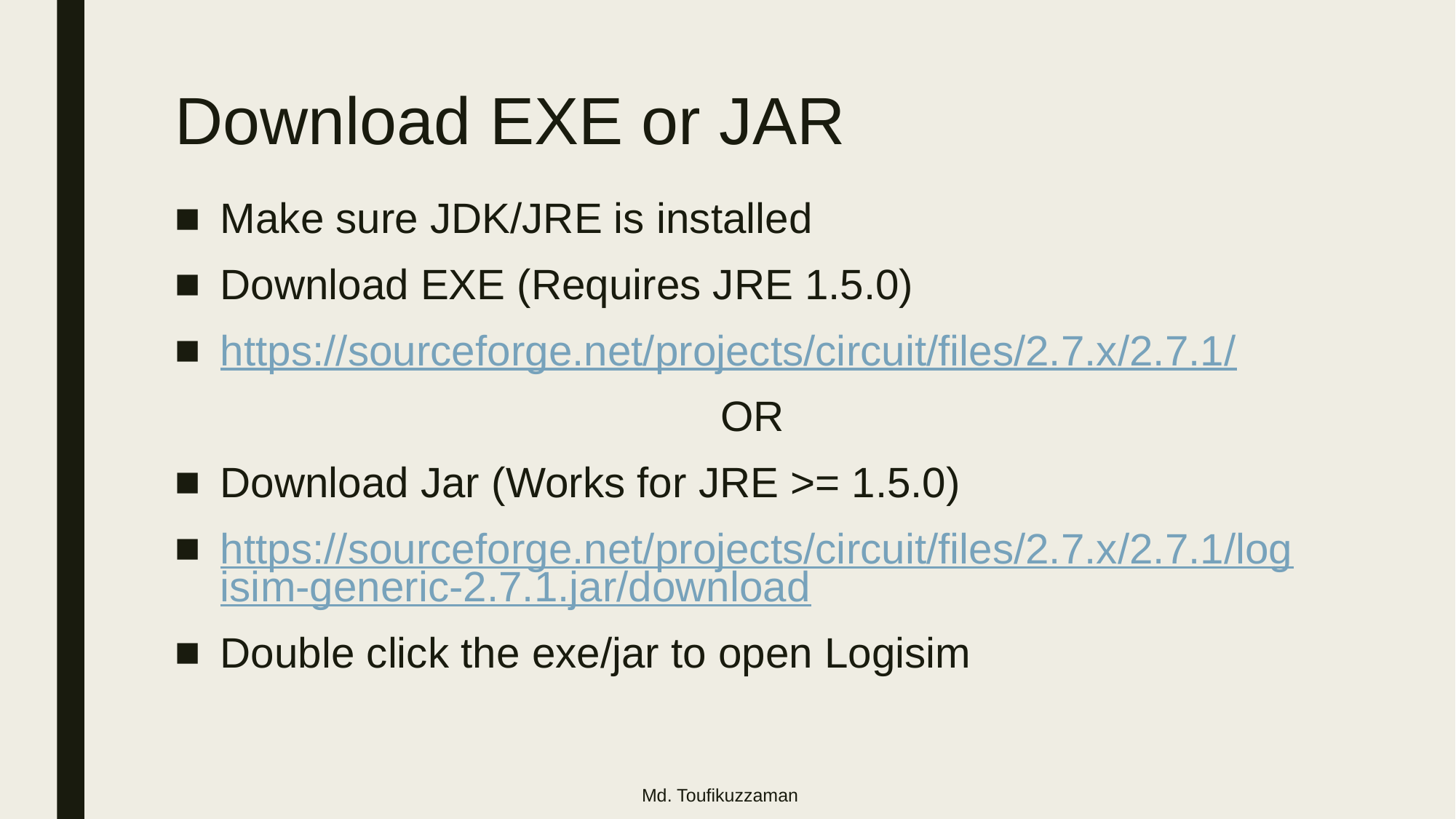

# Download EXE or JAR
Make sure JDK/JRE is installed
Download EXE (Requires JRE 1.5.0)
https://sourceforge.net/projects/circuit/files/2.7.x/2.7.1/
					OR
Download Jar (Works for JRE >= 1.5.0)
https://sourceforge.net/projects/circuit/files/2.7.x/2.7.1/logisim-generic-2.7.1.jar/download
Double click the exe/jar to open Logisim

Md. Toufikuzzaman